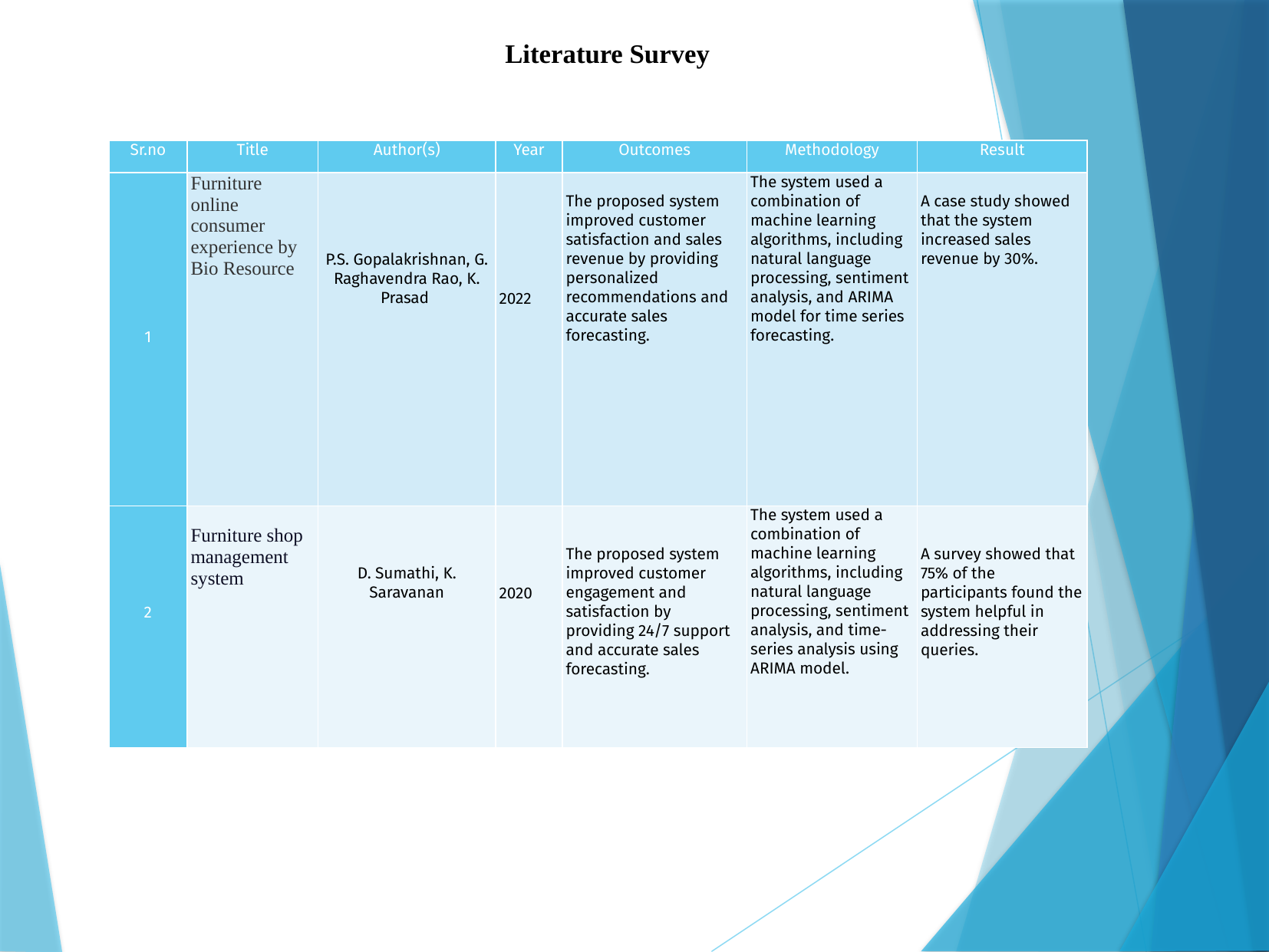

Literature Survey
| Sr.no | Title | Author(s) | Year | Outcomes | Methodology | Result |
| --- | --- | --- | --- | --- | --- | --- |
| 1 | Furniture online consumer experience by Bio Resource | P.S. Gopalakrishnan, G. Raghavendra Rao, K. Prasad | 2022 | The proposed system improved customer satisfaction and sales revenue by providing personalized recommendations and accurate sales forecasting. | The system used a combination of machine learning algorithms, including natural language processing, sentiment analysis, and ARIMA model for time series forecasting. | A case study showed that the system increased sales revenue by 30%. |
| 2 | Furniture shop management system | D. Sumathi, K. Saravanan | 2020 | The proposed system improved customer engagement and satisfaction by providing 24/7 support and accurate sales forecasting. | The system used a combination of machine learning algorithms, including natural language processing, sentiment analysis, and time-series analysis using ARIMA model. | A survey showed that 75% of the participants found the system helpful in addressing their queries. |